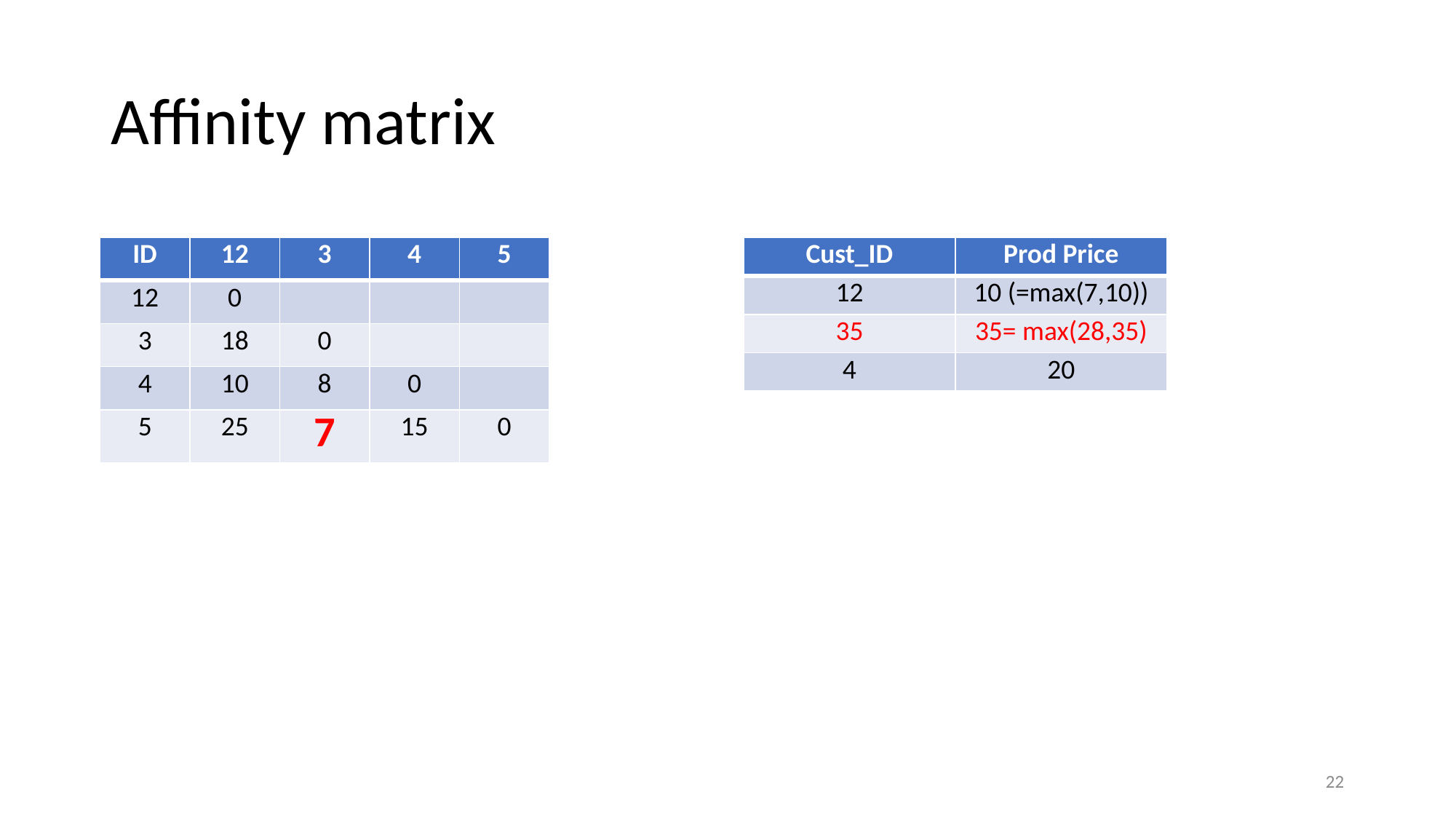

# Affinity matrix
| ID | 12 | 3 | 4 | 5 |
| --- | --- | --- | --- | --- |
| 12 | 0 |  |  |  |
| 3 | 18 | 0 |  |  |
| 4 | 10 | 8 | 0 |  |
| 5 | 25 | 7 | 15 | 0 |
| Cust\_ID | Prod Price |
| --- | --- |
| 12 | 10 (=max(7,10)) |
| 35 | 35= max(28,35) |
| 4 | 20 |
22